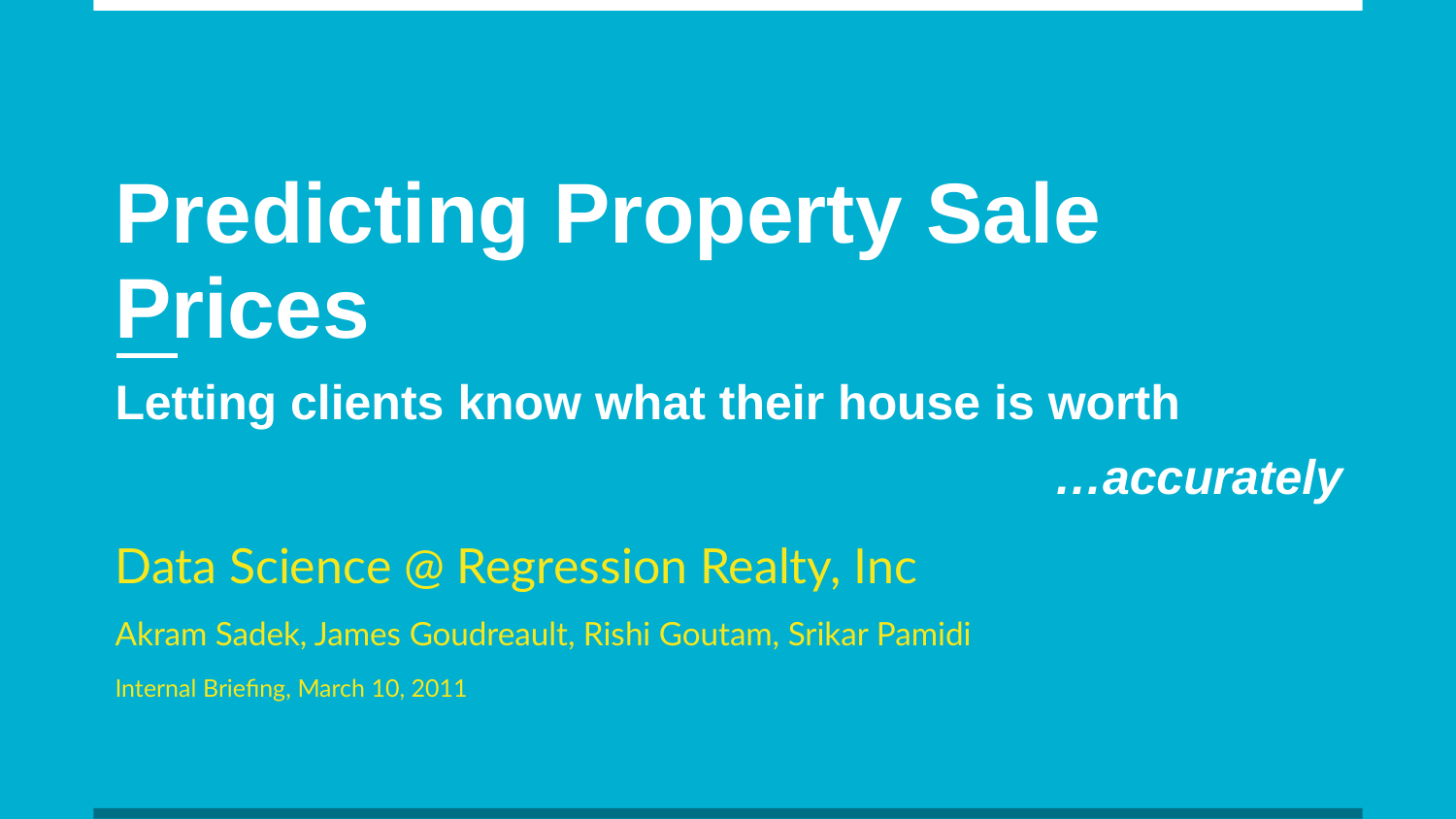

# Predicting Property Sale Prices
Letting clients know what their house is worth
…accurately
Data Science @ Regression Realty, Inc
Akram Sadek, James Goudreault, Rishi Goutam, Srikar Pamidi
Internal Briefing, March 10, 2011